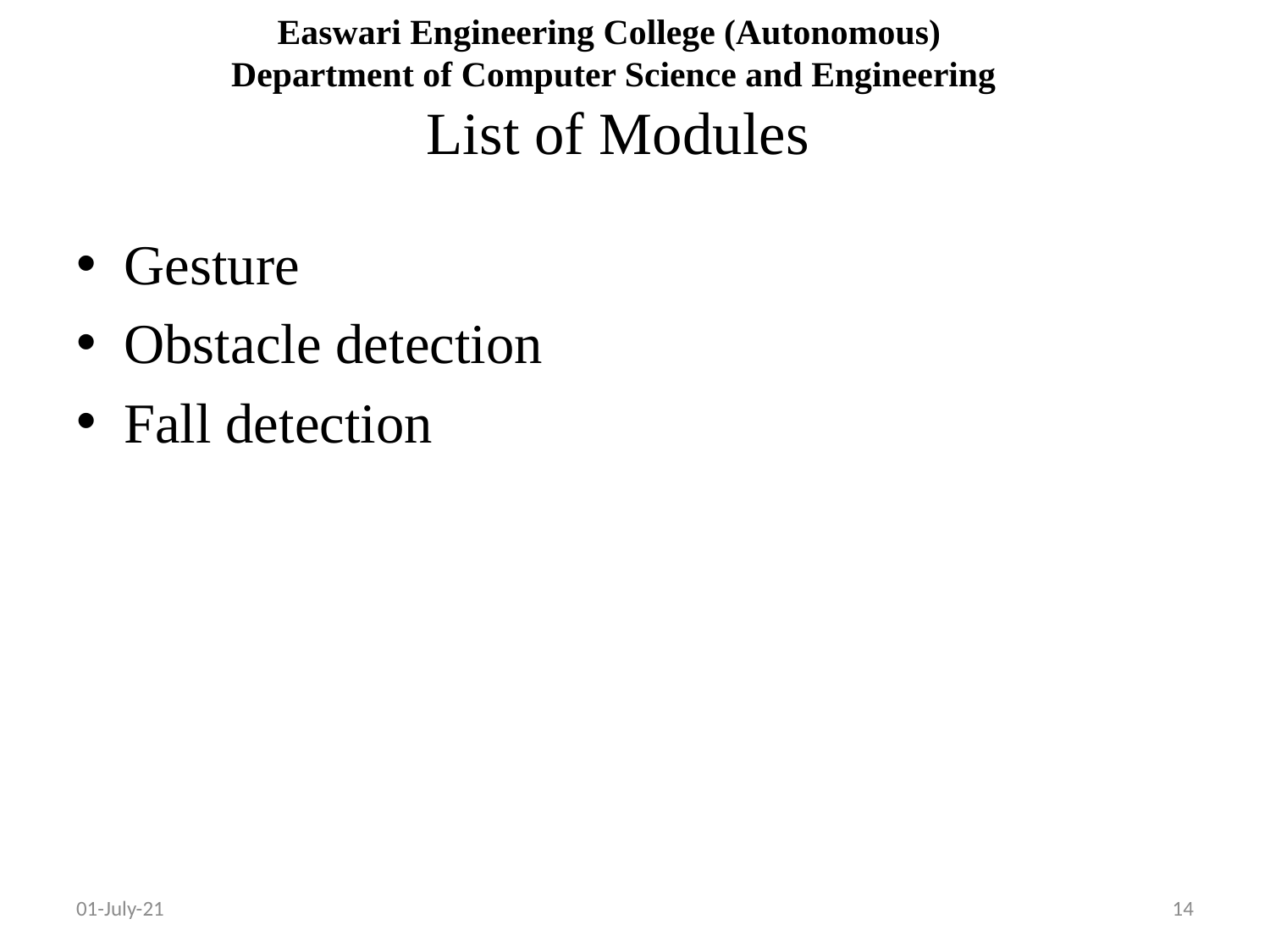

# Easwari Engineering College (Autonomous) Department of Computer Science and Engineering List of Modules
Gesture
Obstacle detection
Fall detection

01-July-21
14